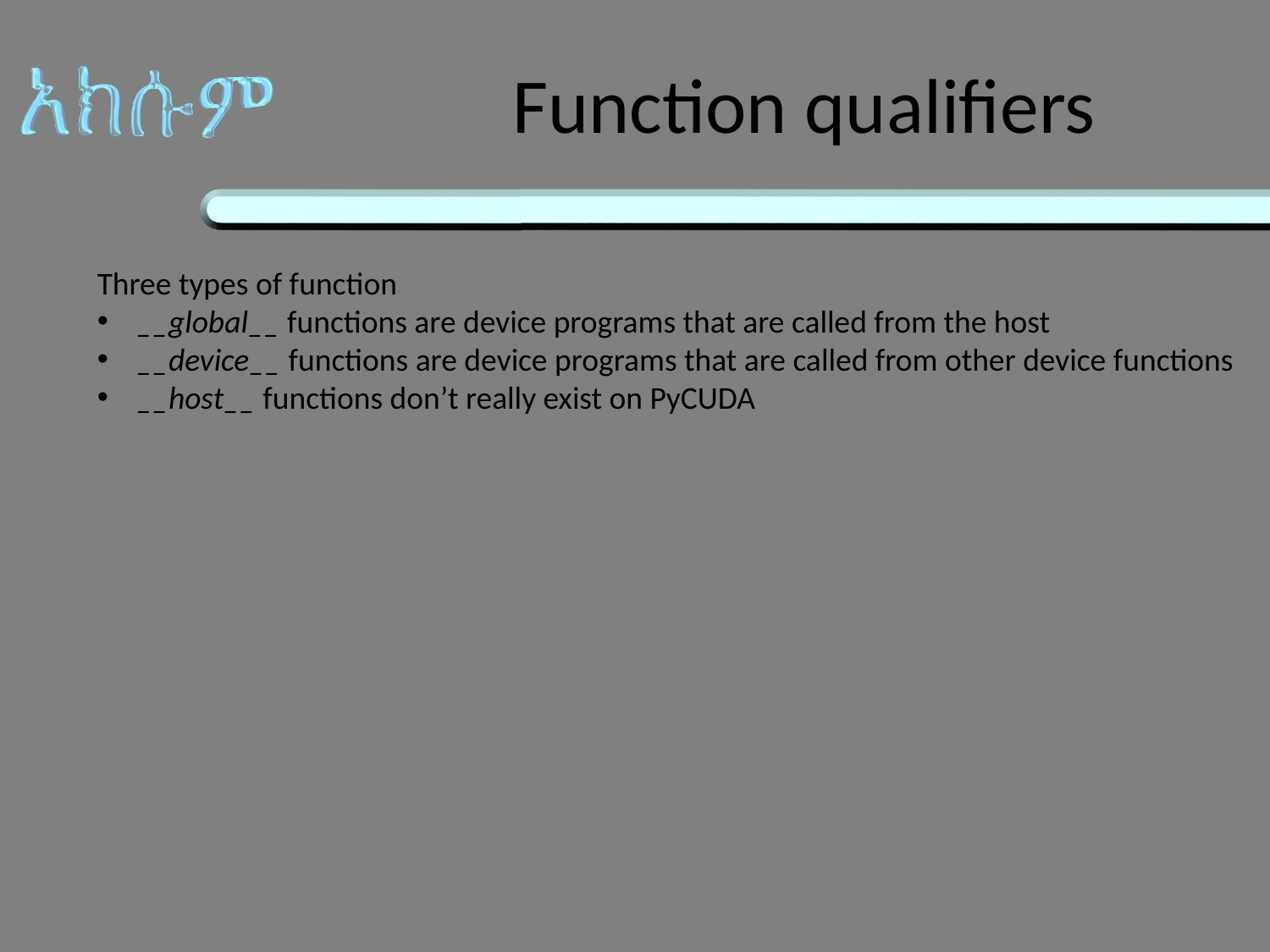

# Function qualifiers
Three types of function
__global__ functions are device programs that are called from the host
__device__ functions are device programs that are called from other device functions
__host__ functions don’t really exist on PyCUDA